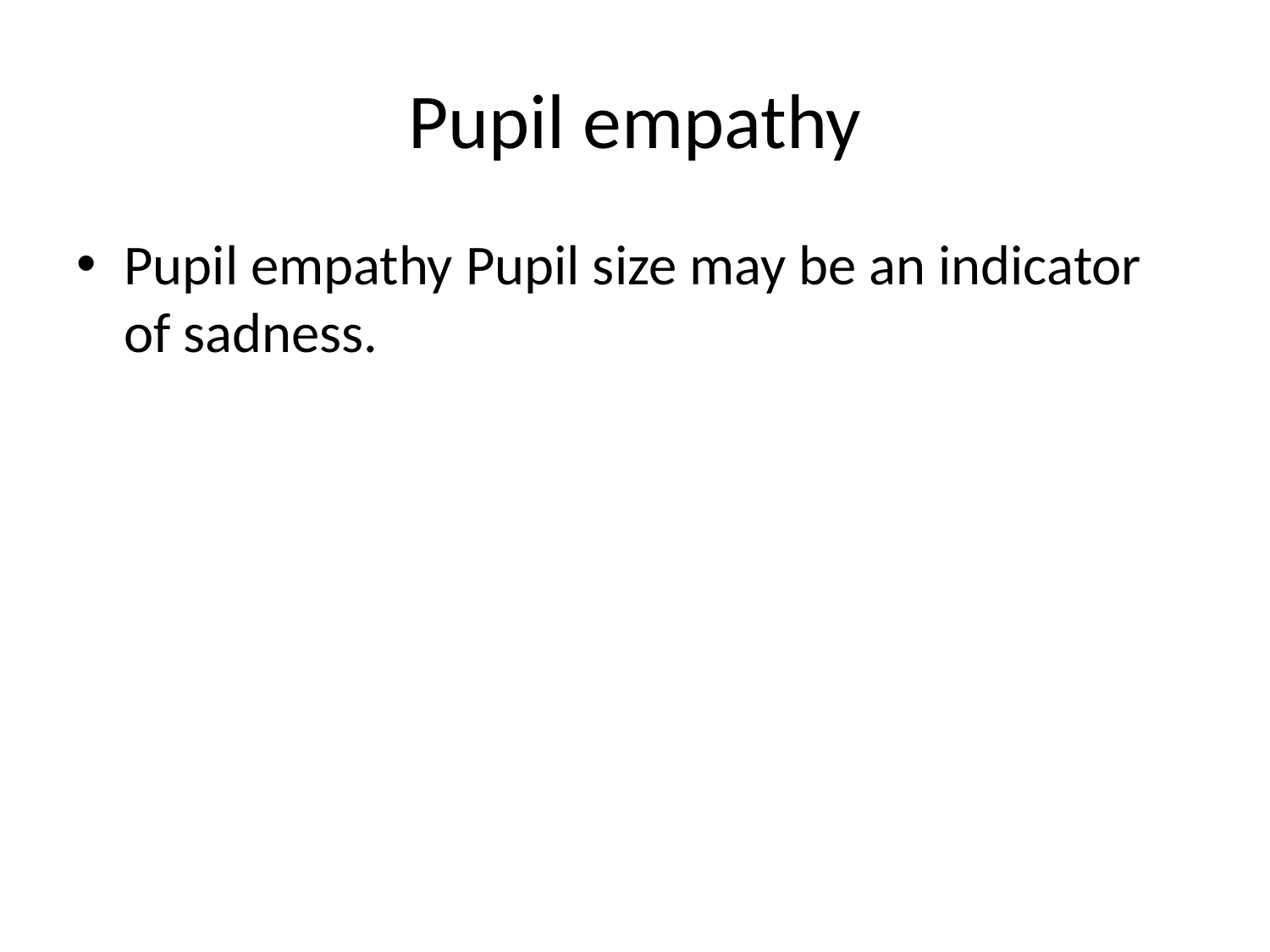

# Pupil empathy
Pupil empathy Pupil size may be an indicator of sadness.